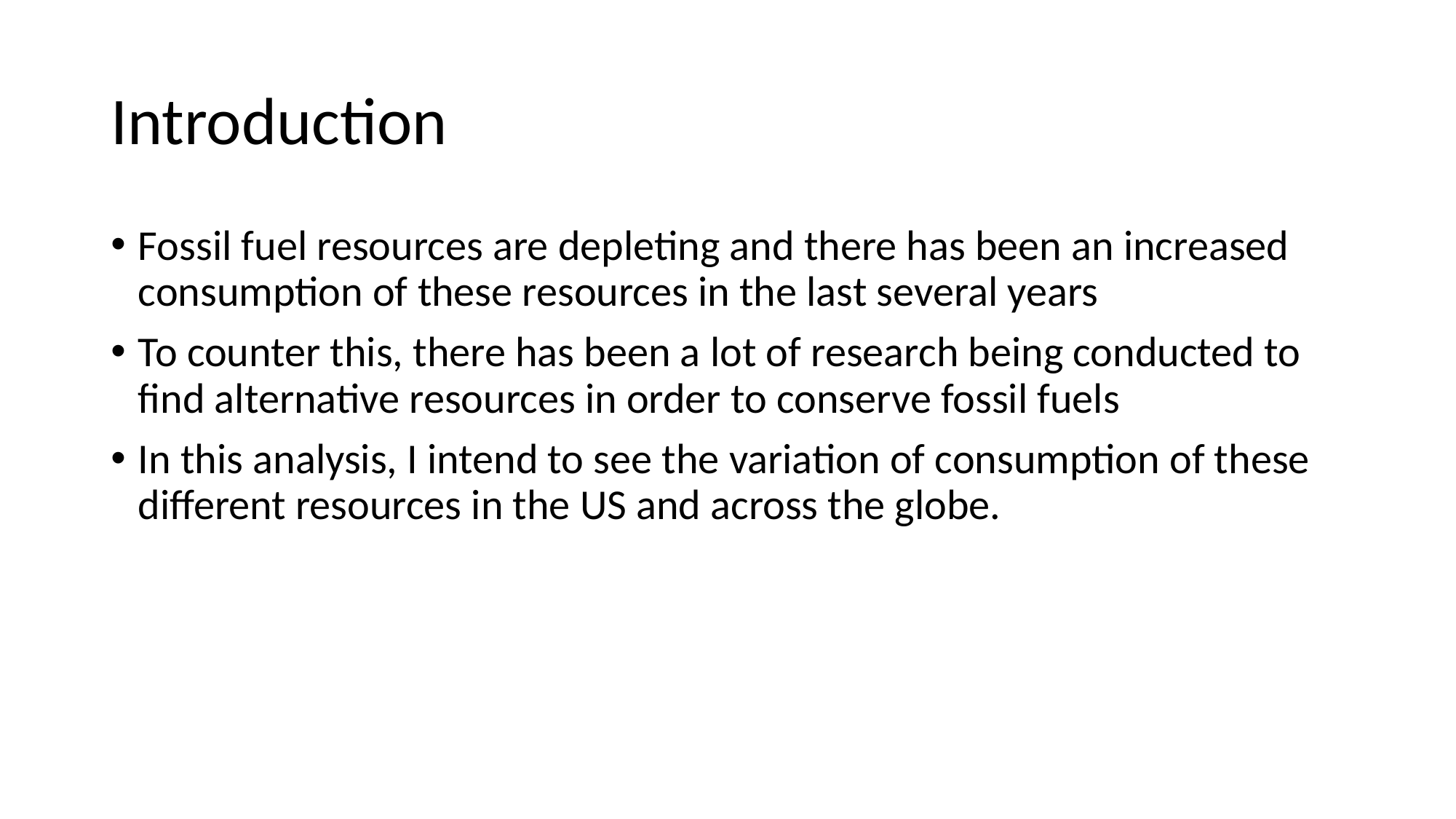

# Introduction
Fossil fuel resources are depleting and there has been an increased consumption of these resources in the last several years
To counter this, there has been a lot of research being conducted to find alternative resources in order to conserve fossil fuels
In this analysis, I intend to see the variation of consumption of these different resources in the US and across the globe.